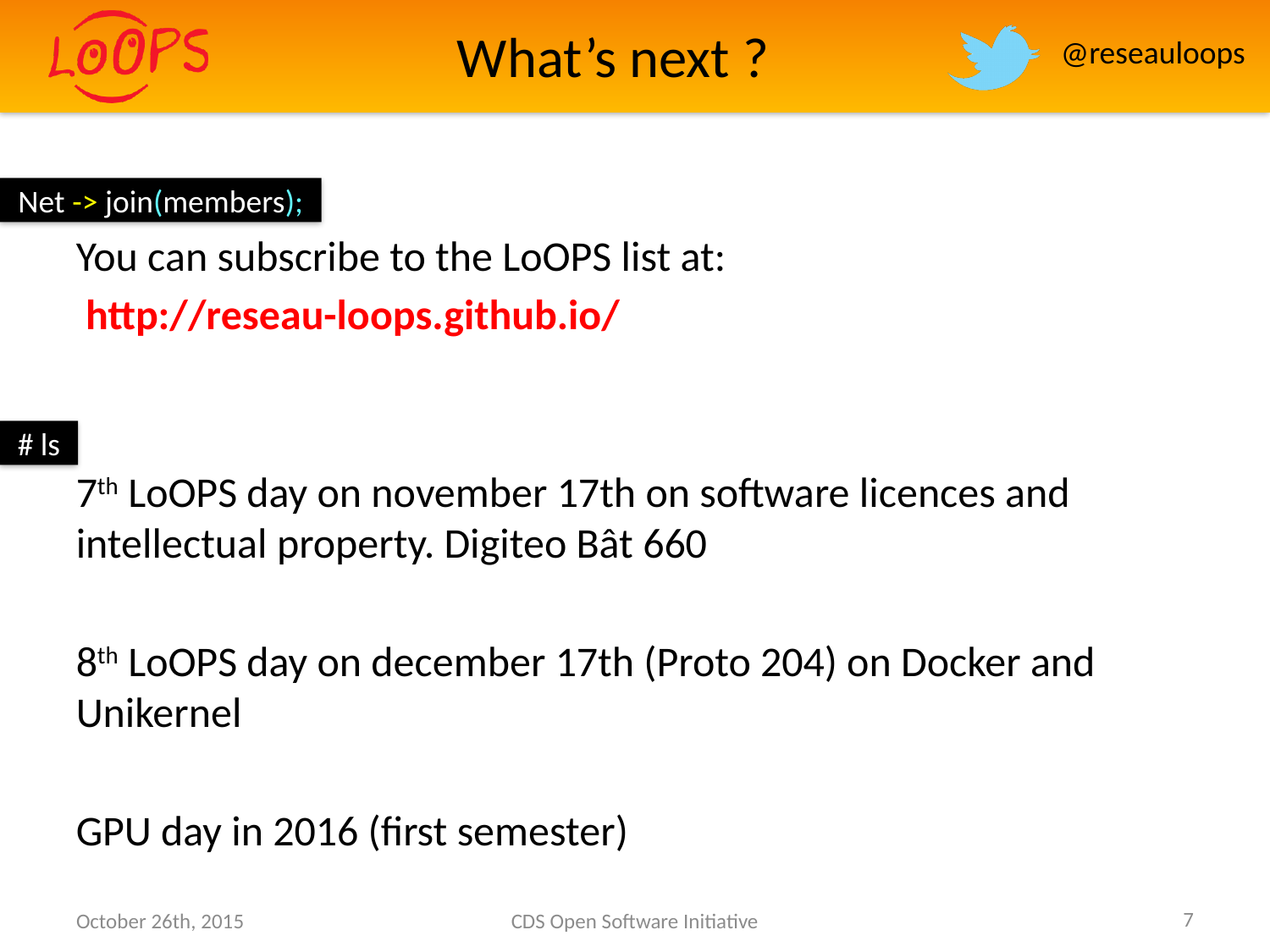

# What’s next ?
Net -> join(members);
You can subscribe to the LoOPS list at:
 http://reseau-loops.github.io/

7th LoOPS day on november 17th on software licences and intellectual property. Digiteo Bât 660

8th LoOPS day on december 17th (Proto 204) on Docker and Unikernel

GPU day in 2016 (first semester)

# ls
7
October 26th, 2015
CDS Open Software Initiative